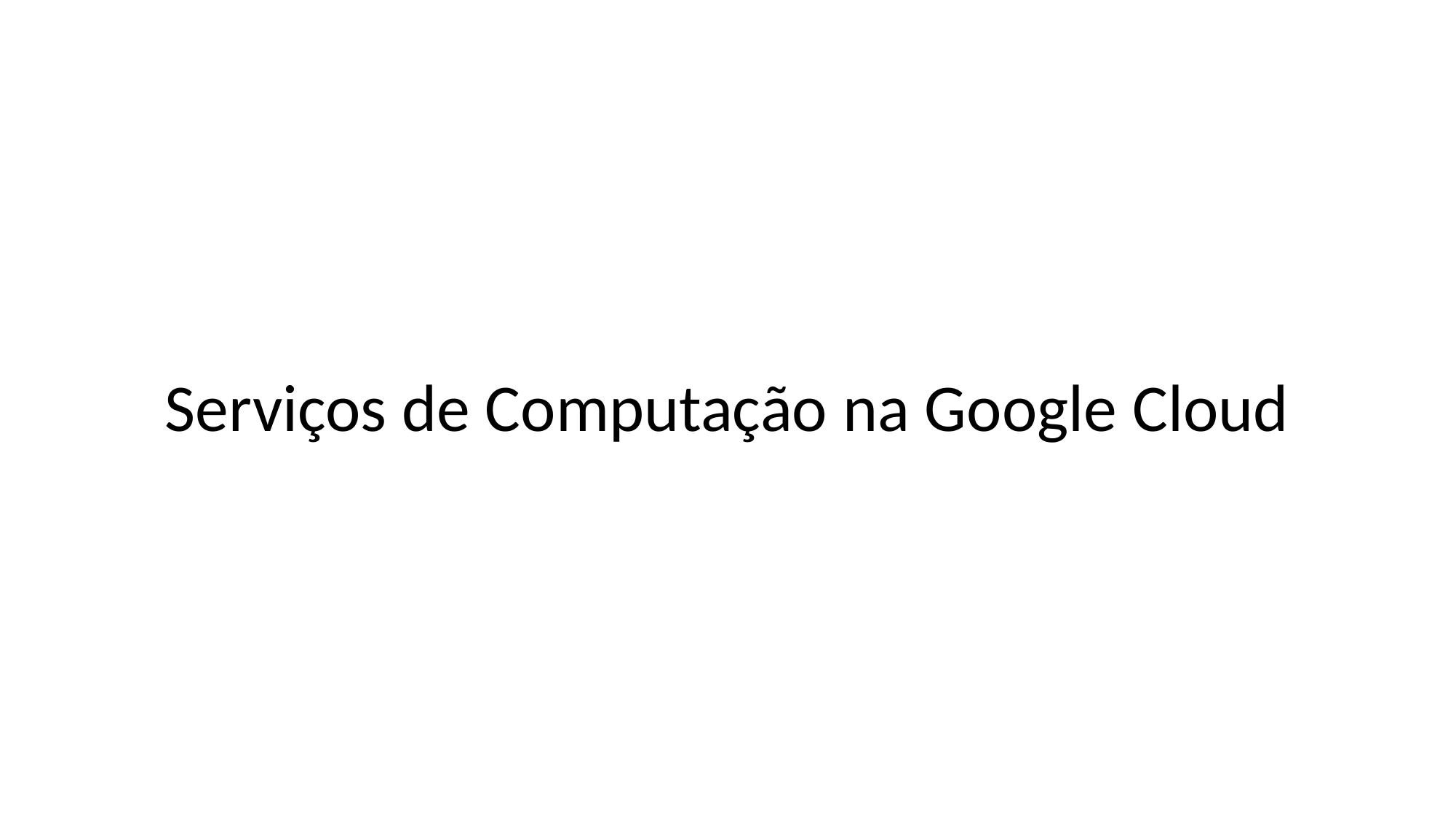

# Serviços de Computação na Google Cloud